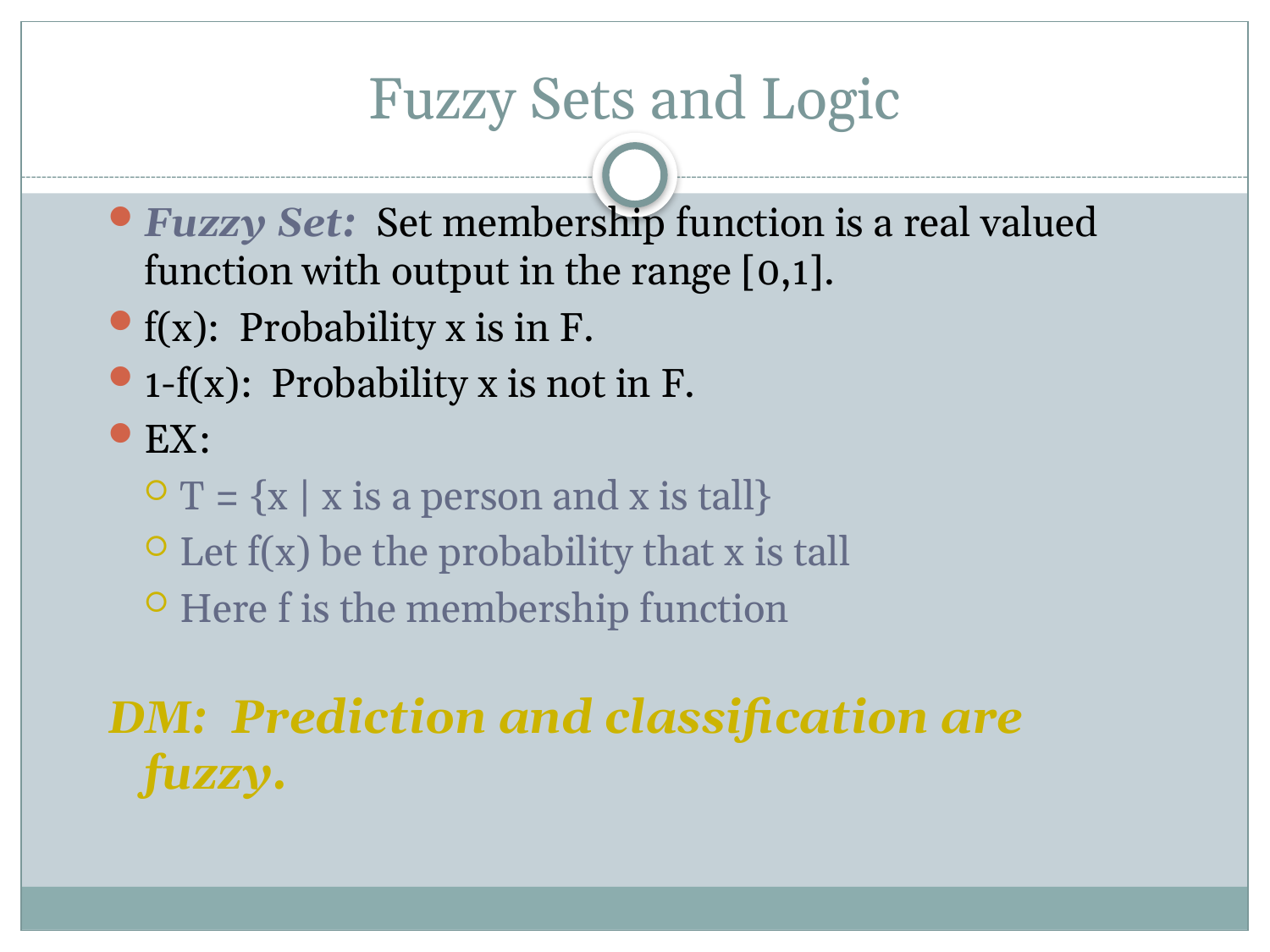

# Fuzzy Sets and Logic
Fuzzy Set:  Set membership function is a real valued function with output in the range [0,1].
f(x):  Probability x is in F.
1-f(x):  Probability x is not in F.
EX:
T = {x | x is a person and x is tall}
Let f(x) be the probability that x is tall
Here f is the membership function

DM:  Prediction and classification are fuzzy.